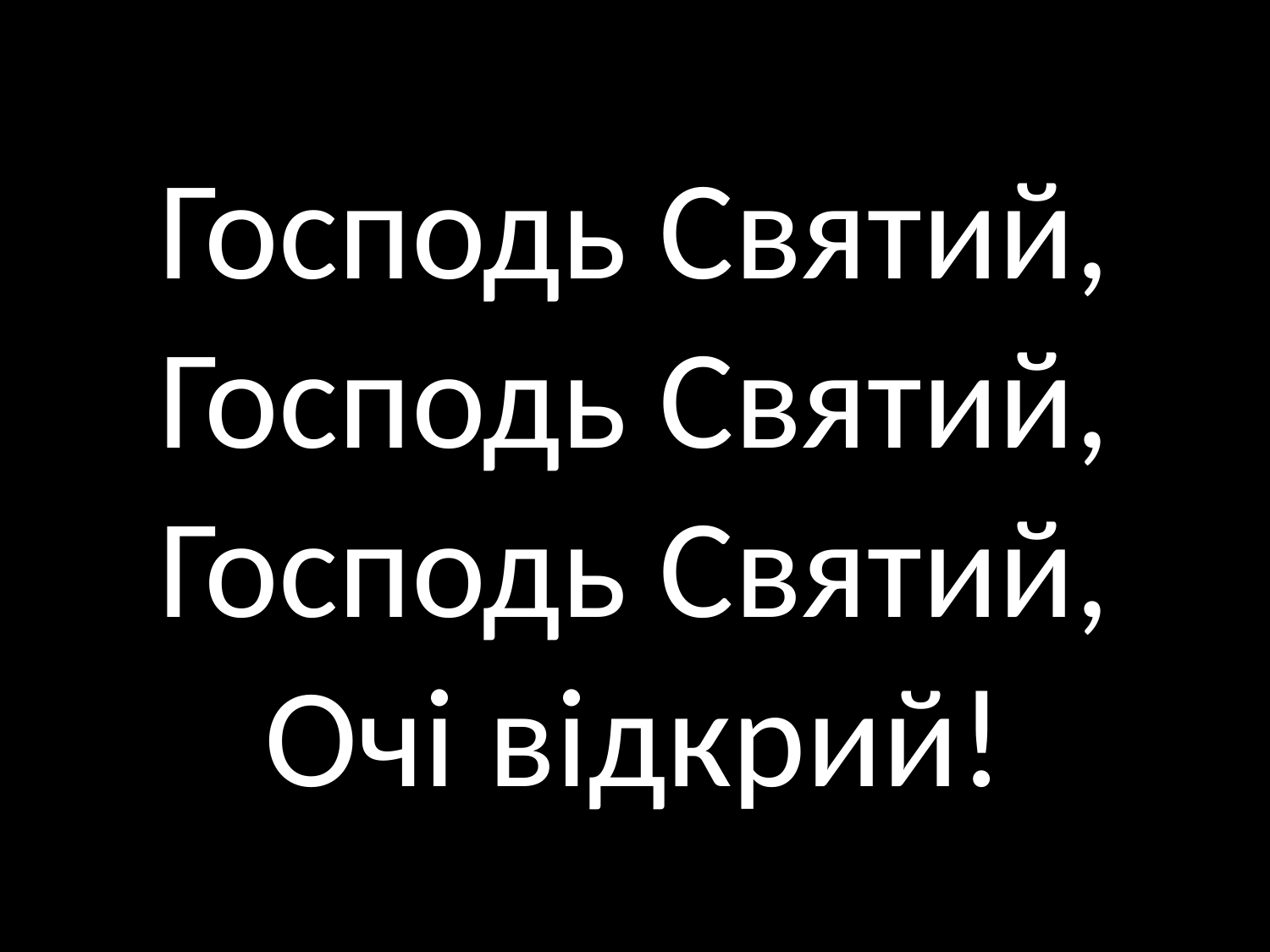

# Господь Святий, Господь Святий, Господь Святий, Очі відкрий!